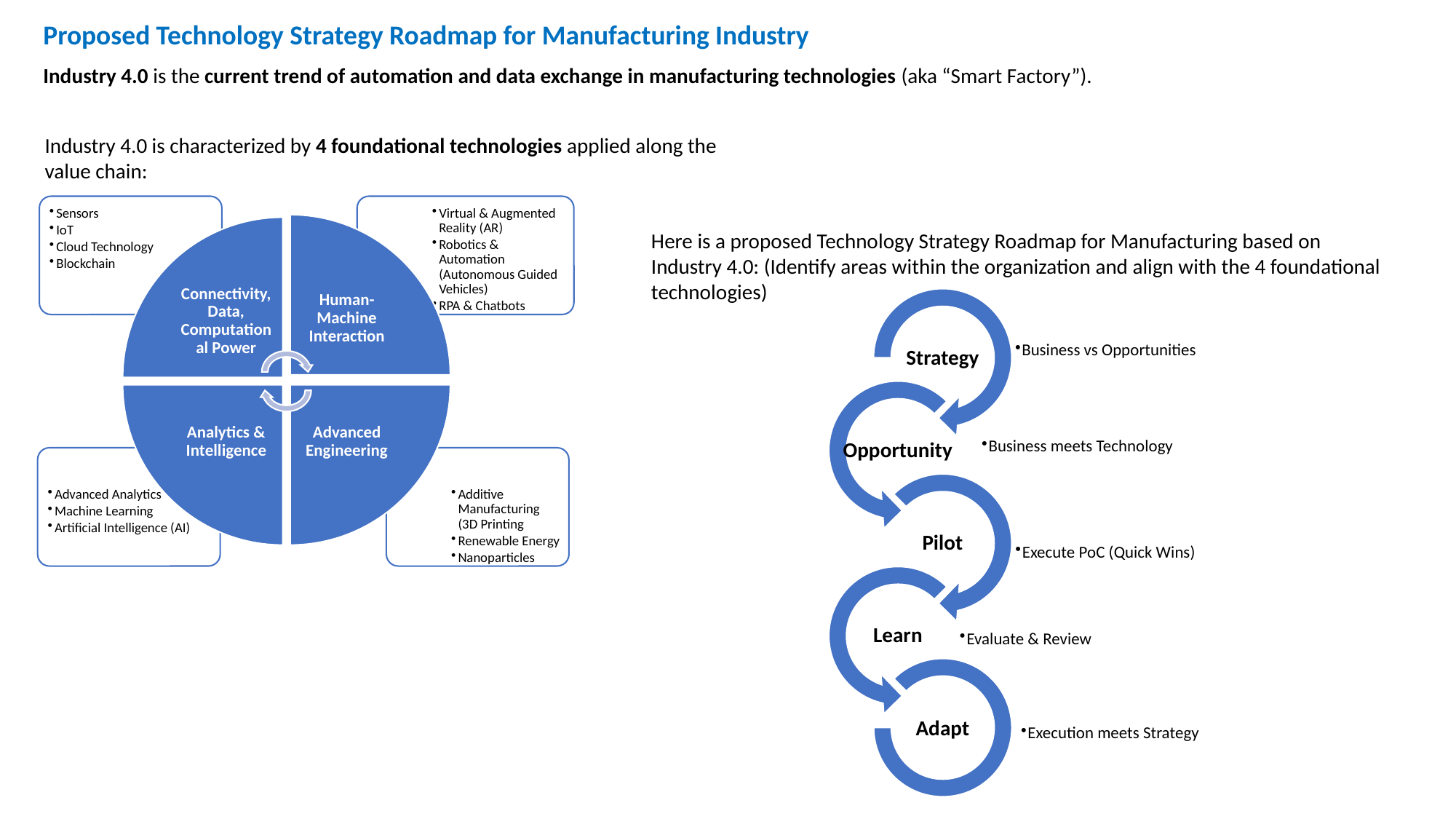

Proposed Technology Strategy Roadmap for Manufacturing Industry
Industry 4.0 is the current trend of automation and data exchange in manufacturing technologies (aka “Smart Factory”).
Industry 4.0 is characterized by 4 foundational technologies applied along the value chain:
Additive Manufacturing (3D Printing
Renewable Energy
Nanoparticles
Advanced Analytics
Machine Learning
Artificial Intelligence (AI)
Virtual & Augmented Reality (AR)
Robotics & Automation (Autonomous Guided Vehicles)
RPA & Chatbots
Sensors
IoT
Cloud Technology
Blockchain
Connectivity, Data, Computational Power
Human-Machine Interaction
Advanced Engineering
Analytics & Intelligence
Here is a proposed Technology Strategy Roadmap for Manufacturing based on Industry 4.0: (Identify areas within the organization and align with the 4 foundational technologies)
Business vs Opportunities
Strategy
Business meets Technology
Opportunity
Execute PoC (Quick Wins)
Pilot
Evaluate & Review
Learn
Execution meets Strategy
Adapt